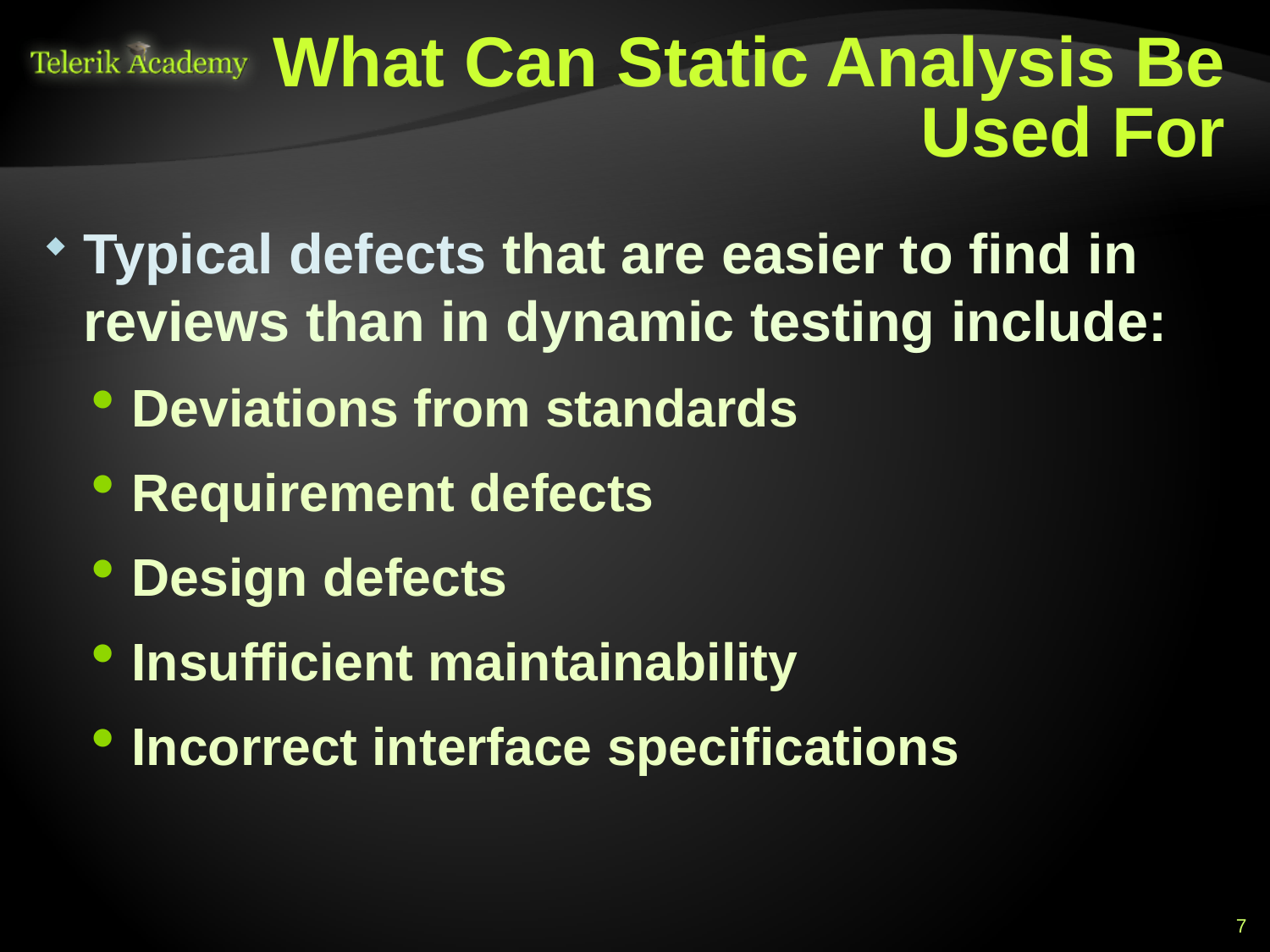

# What Can Static Analysis Be Used For
Typical defects that are easier to find in reviews than in dynamic testing include:
Deviations from standards
Requirement defects
Design defects
Insufficient maintainability
Incorrect interface specifications
7